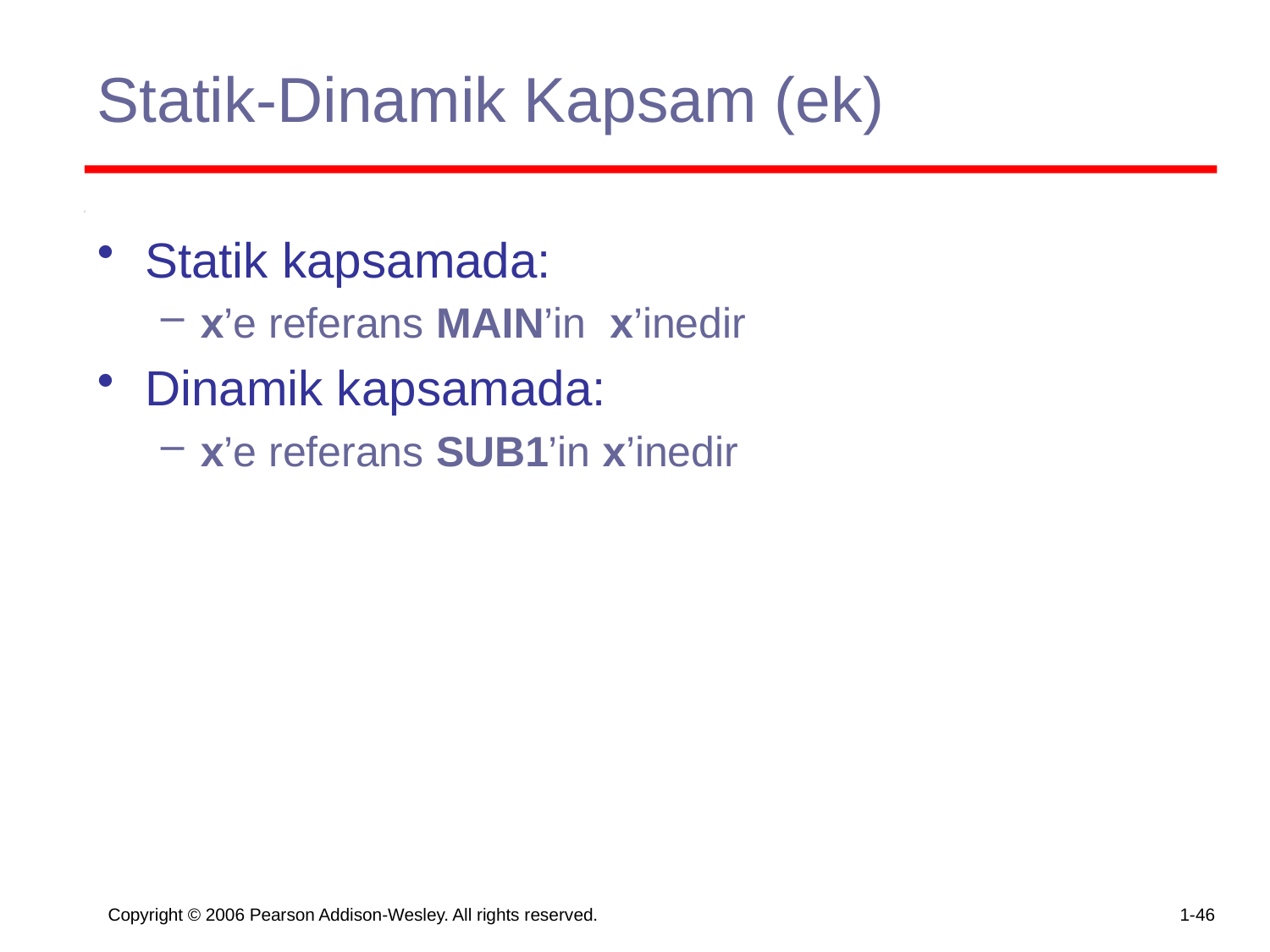

# Statik-Dinamik Kapsam (ek)
Statik kapsamada:
x’e referans MAIN’in  x’inedir
Dinamik kapsamada:
x’e referans SUB1’in x’inedir
Copyright © 2006 Pearson Addison-Wesley. All rights reserved.
1-46